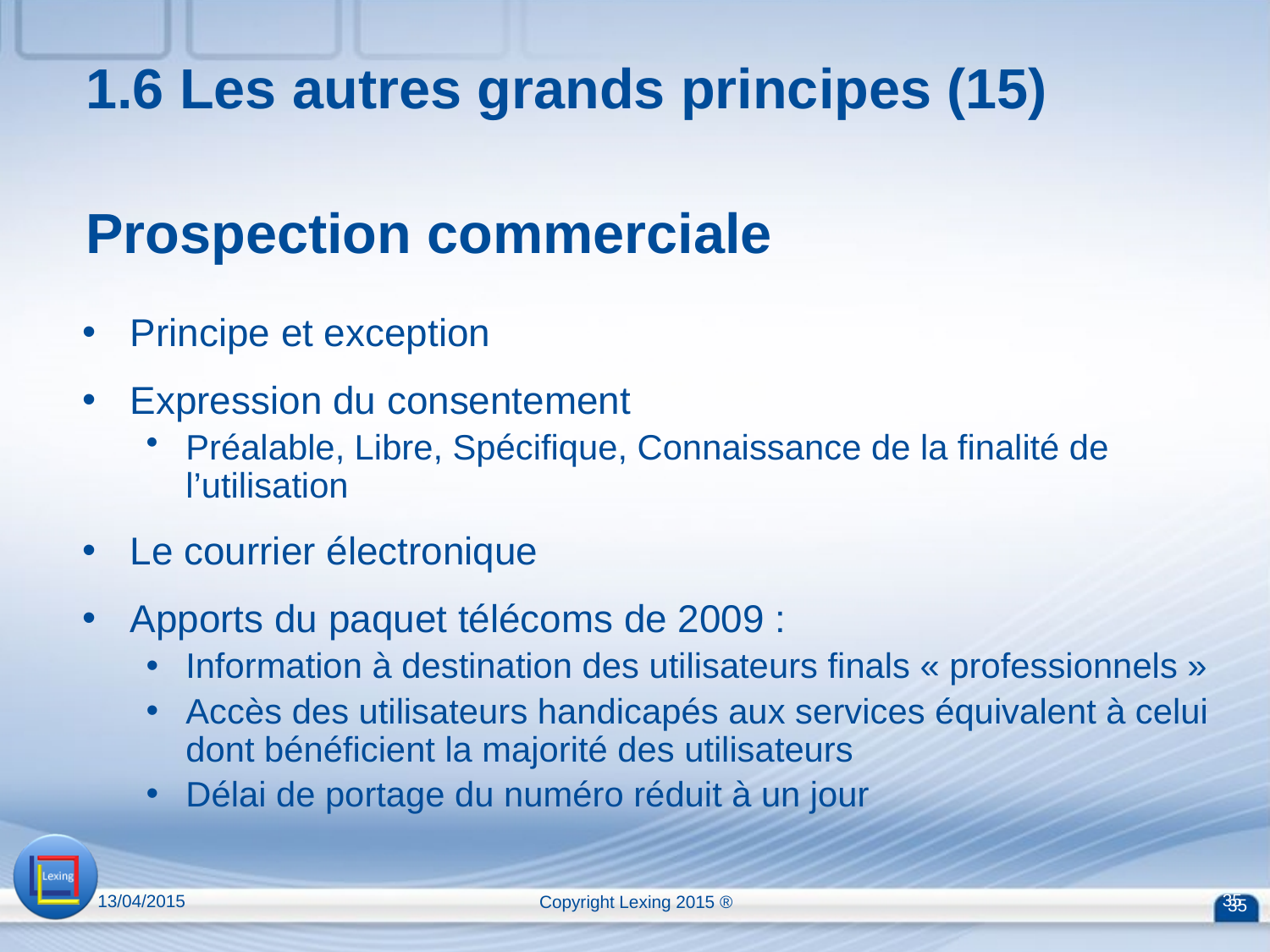

1.6 Les autres grands principes (15)
# Prospection commerciale
Principe et exception

Expression du consentement
Préalable, Libre, Spécifique, Connaissance de la finalité de l’utilisation

Le courrier électronique

Apports du paquet télécoms de 2009 :
Information à destination des utilisateurs finals « professionnels »
Accès des utilisateurs handicapés aux services équivalent à celui dont bénéficient la majorité des utilisateurs
Délai de portage du numéro réduit à un jour

13/04/2015
Copyright Lexing 2015 ®
35
35